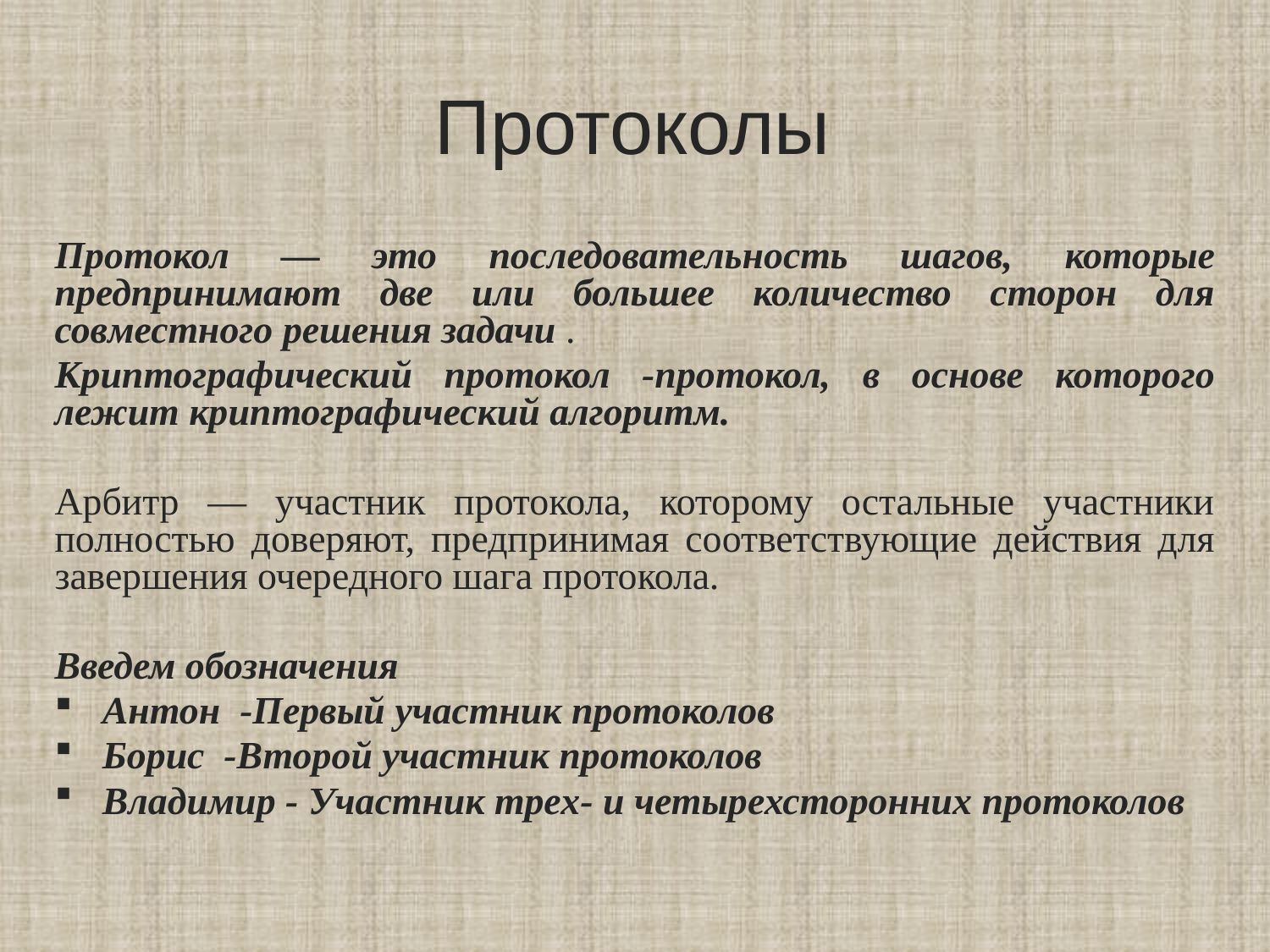

# Протоколы
Протокол — это последовательность шагов, которые предпринимают две или большее количество сторон для совместного решения задачи .
Криптографический протокол -протокол, в основе которого лежит криптографический алгоритм.

Арбитр — участник протокола, которому остальные участники полностью доверяют, предпринимая соответствующие действия для завершения очередного шага протокола.

Введем обозначения
Антон  -Первый участник протоколов
Борис  -Второй участник протоколов
Владимир - Участник трех- и четырехсторонних протоколов